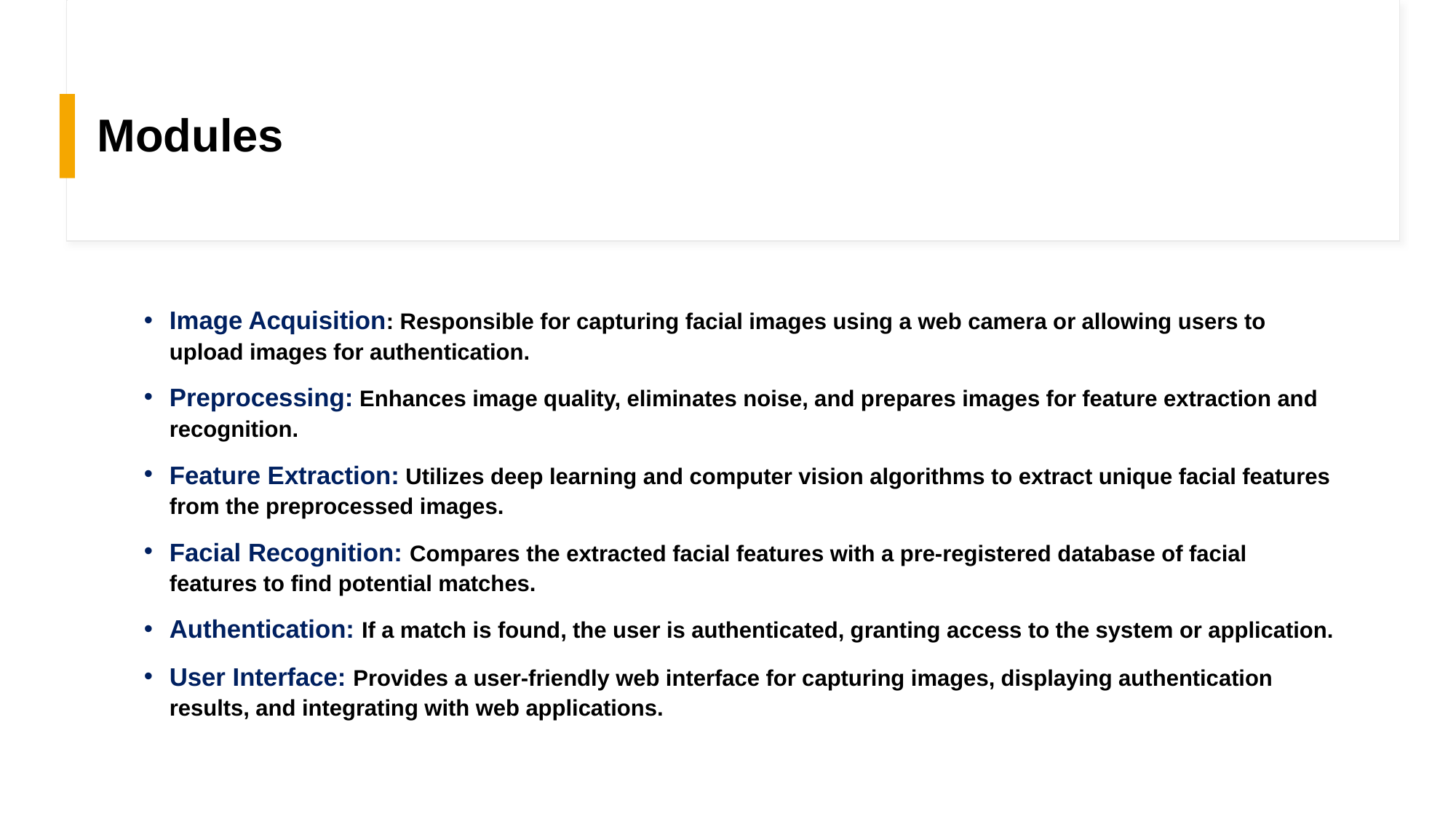

# Modules
Image Acquisition: Responsible for capturing facial images using a web camera or allowing users to upload images for authentication.
Preprocessing: Enhances image quality, eliminates noise, and prepares images for feature extraction and recognition.
Feature Extraction: Utilizes deep learning and computer vision algorithms to extract unique facial features from the preprocessed images.
Facial Recognition: Compares the extracted facial features with a pre-registered database of facial features to find potential matches.
Authentication: If a match is found, the user is authenticated, granting access to the system or application.
User Interface: Provides a user-friendly web interface for capturing images, displaying authentication results, and integrating with web applications.